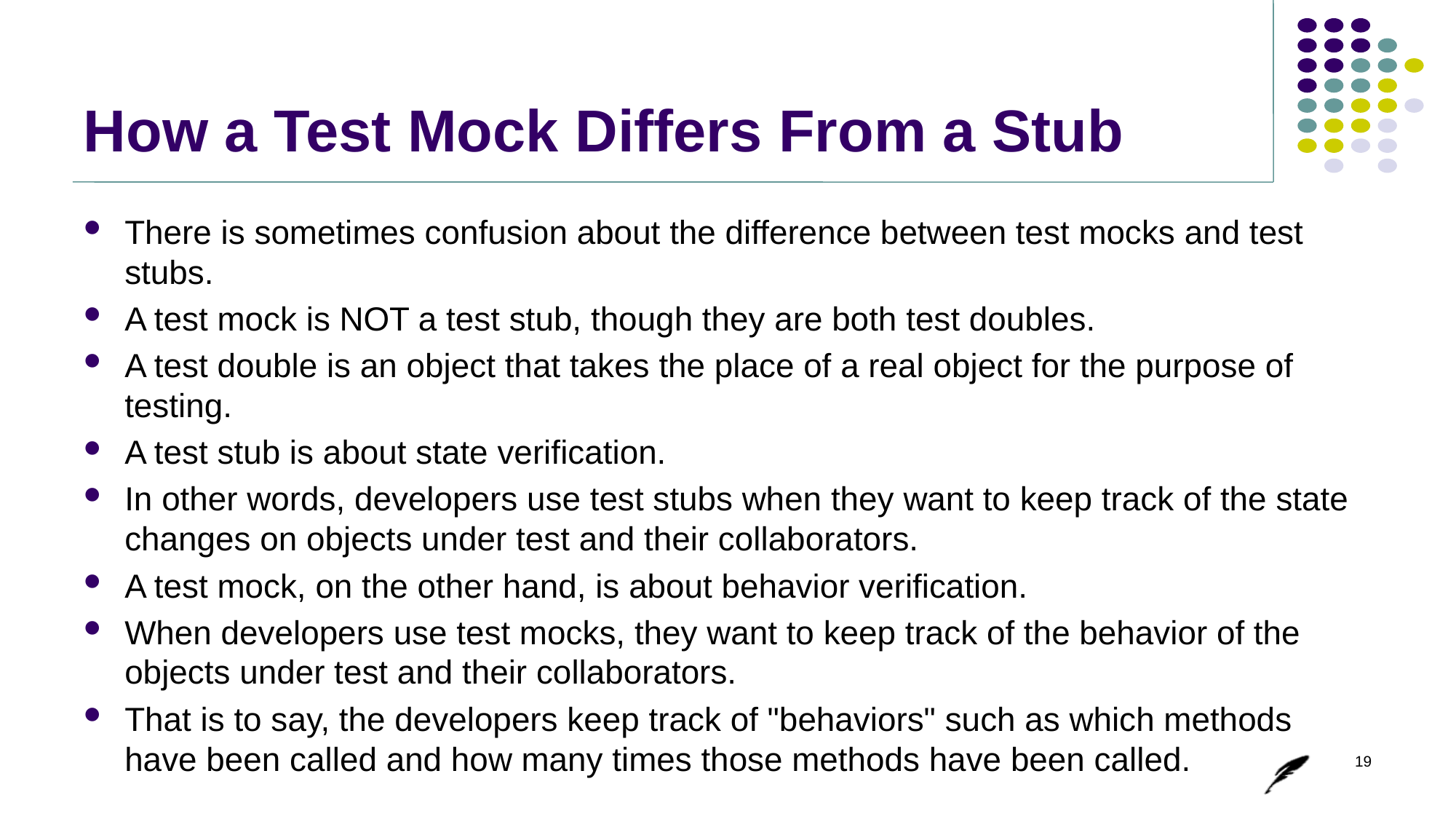

# How a Test Mock Differs From a Stub
There is sometimes confusion about the difference between test mocks and test stubs.
A test mock is NOT a test stub, though they are both test doubles.
A test double is an object that takes the place of a real object for the purpose of testing.
A test stub is about state verification.
In other words, developers use test stubs when they want to keep track of the state changes on objects under test and their collaborators.
A test mock, on the other hand, is about behavior verification.
When developers use test mocks, they want to keep track of the behavior of the objects under test and their collaborators.
That is to say, the developers keep track of "behaviors" such as which methods have been called and how many times those methods have been called.
19